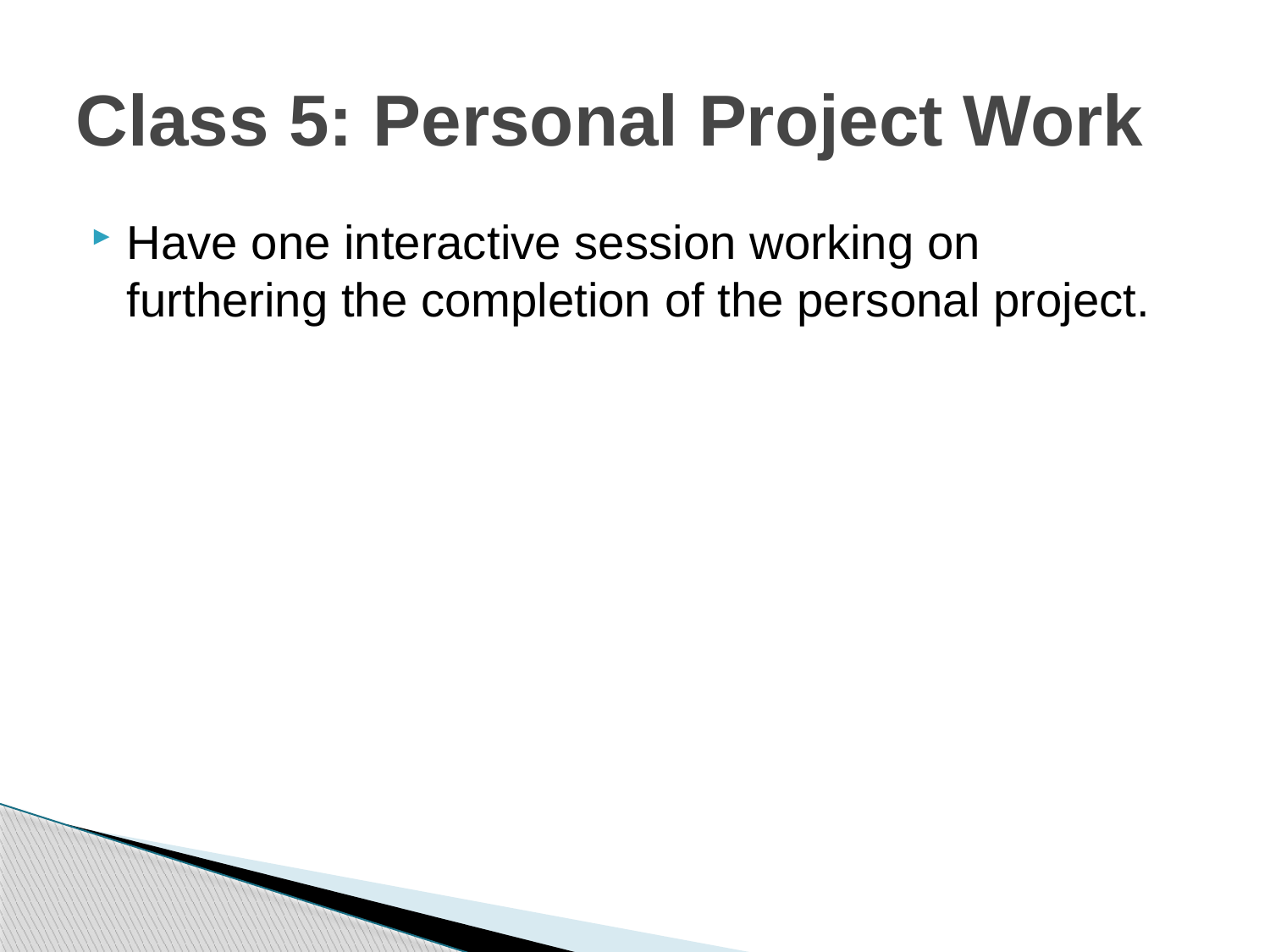

# Class 5: Personal Project Work
Have one interactive session working on furthering the completion of the personal project.